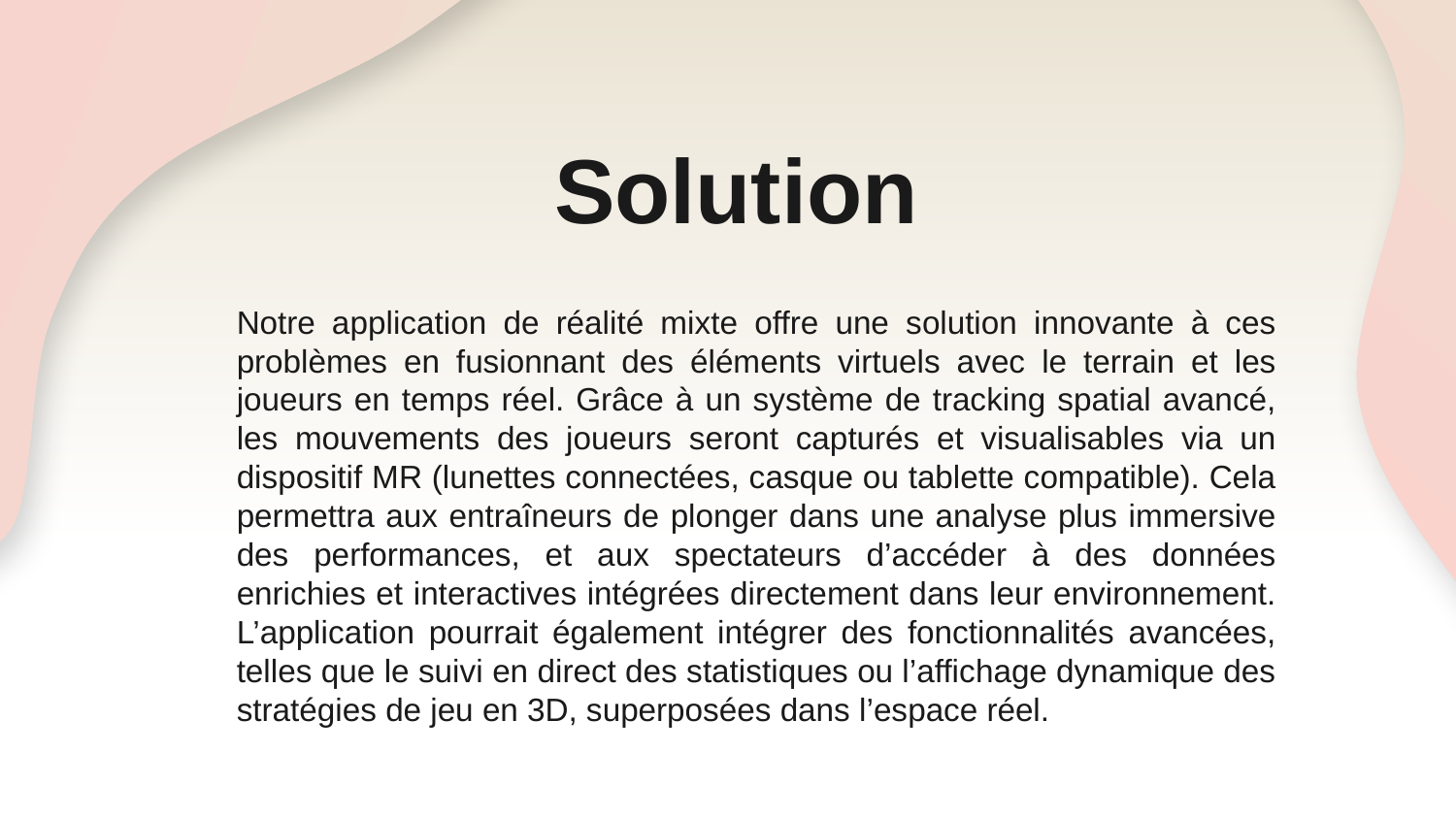

# Solution
Notre application de réalité mixte offre une solution innovante à ces problèmes en fusionnant des éléments virtuels avec le terrain et les joueurs en temps réel. Grâce à un système de tracking spatial avancé, les mouvements des joueurs seront capturés et visualisables via un dispositif MR (lunettes connectées, casque ou tablette compatible). Cela permettra aux entraîneurs de plonger dans une analyse plus immersive des performances, et aux spectateurs d’accéder à des données enrichies et interactives intégrées directement dans leur environnement. L’application pourrait également intégrer des fonctionnalités avancées, telles que le suivi en direct des statistiques ou l’affichage dynamique des stratégies de jeu en 3D, superposées dans l’espace réel.